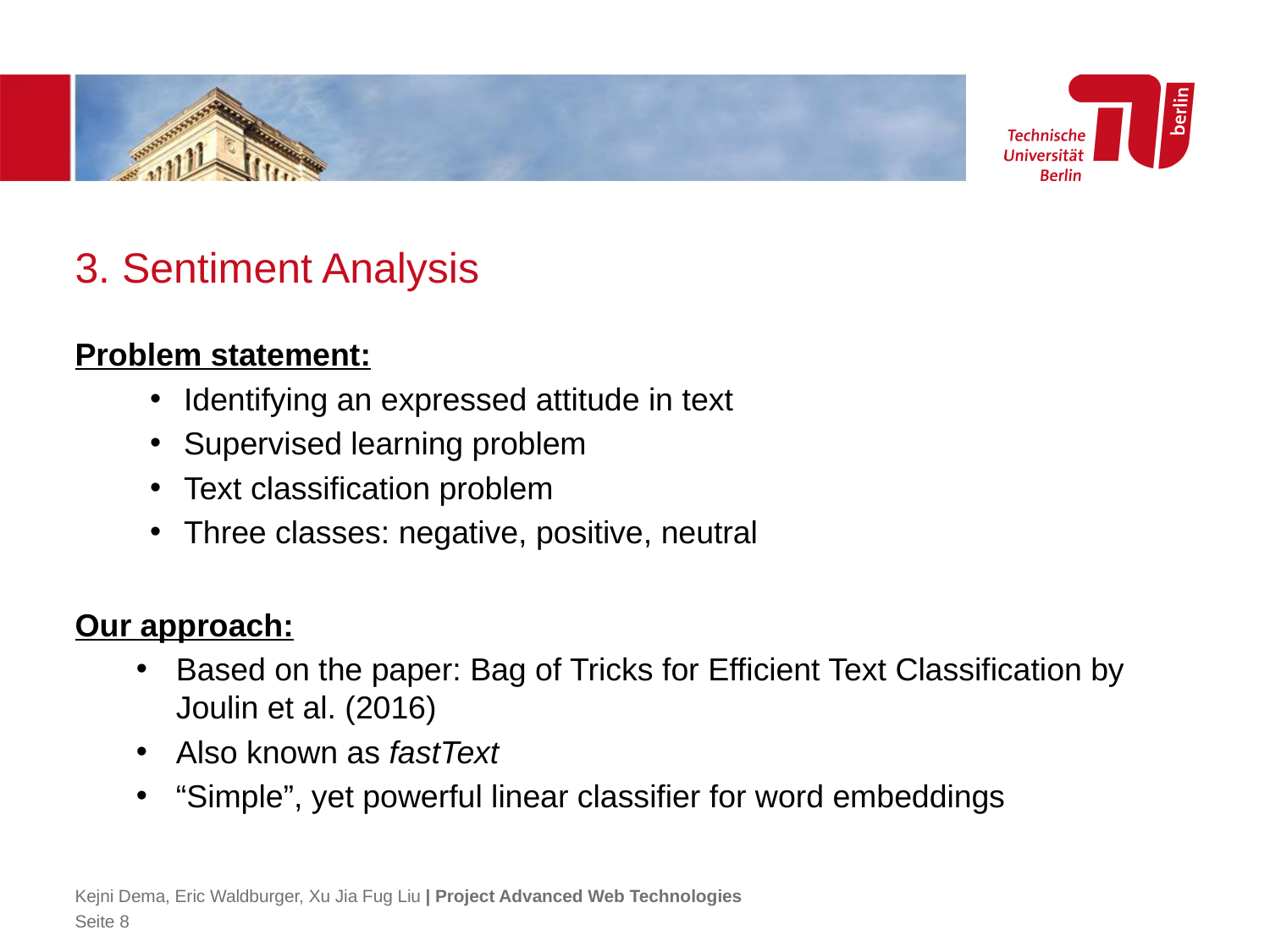

# 3. Sentiment Analysis
Problem statement:
Identifying an expressed attitude in text
Supervised learning problem
Text classification problem
Three classes: negative, positive, neutral

Our approach:
Based on the paper: Bag of Tricks for Efficient Text Classification by Joulin et al. (2016)
Also known as fastText
“Simple”, yet powerful linear classifier for word embeddings
Kejni Dema, Eric Waldburger, Xu Jia Fug Liu | Project Advanced Web Technologies
Seite 8